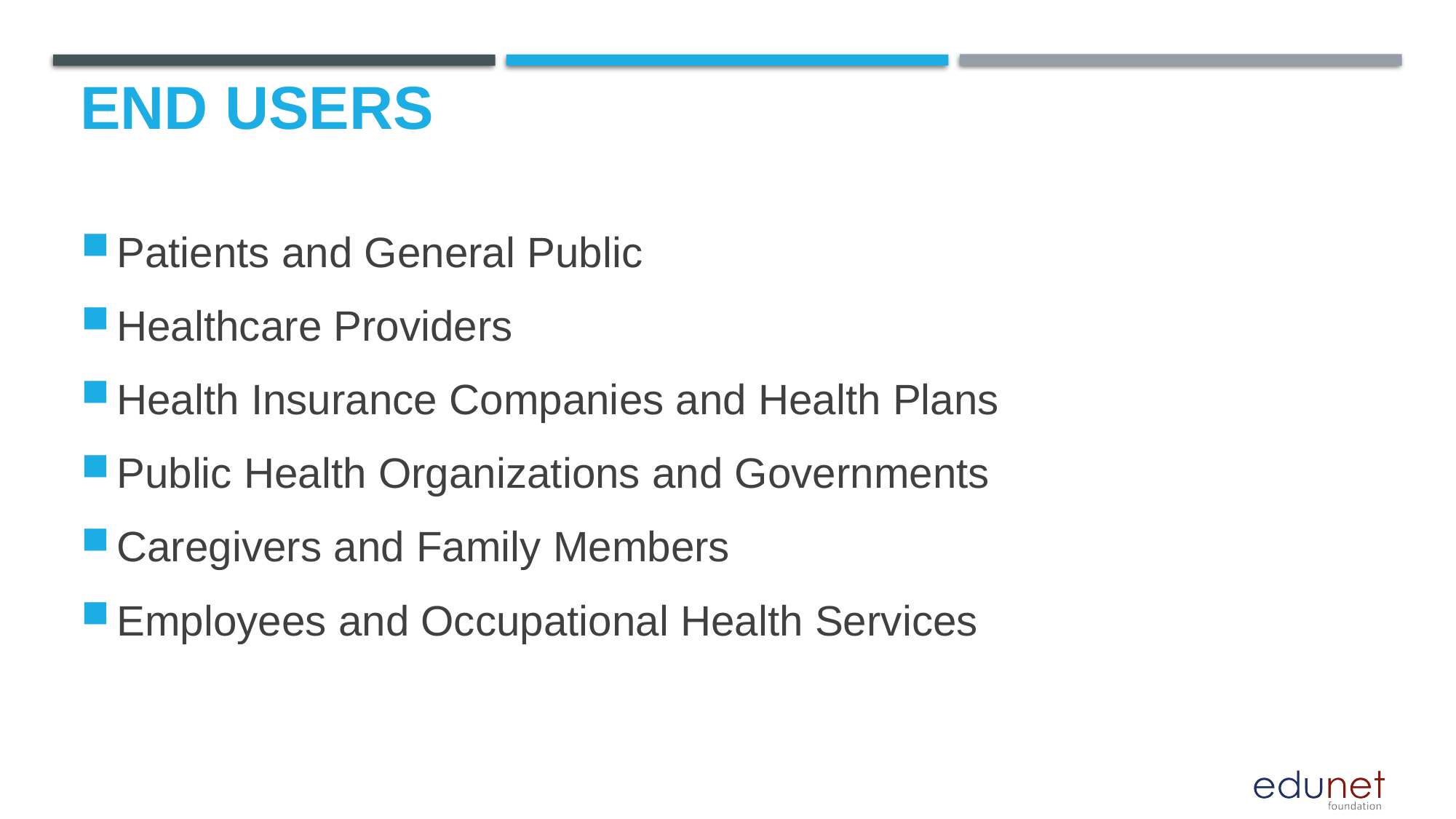

# End users

Patients and General Public
Healthcare Providers
Health Insurance Companies and Health Plans
Public Health Organizations and Governments
Caregivers and Family Members
Employees and Occupational Health Services